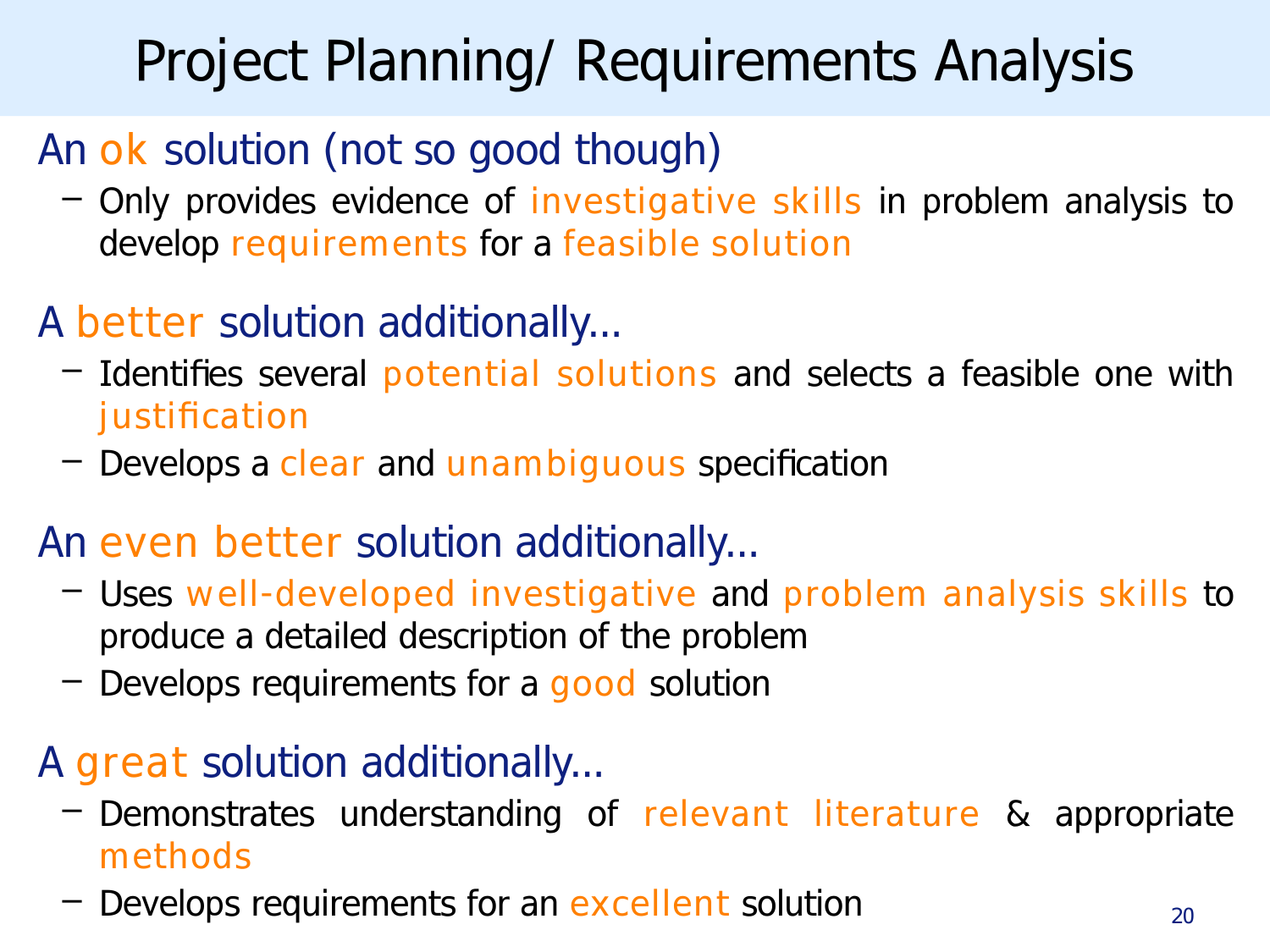

# Project Planning/ Requirements Analysis
An ok solution (not so good though)
Only provides evidence of investigative skills in problem analysis to develop requirements for a feasible solution
A better solution additionally…
Identifies several potential solutions and selects a feasible one with justification
Develops a clear and unambiguous specification
An even better solution additionally…
Uses well-developed investigative and problem analysis skills to produce a detailed description of the problem
Develops requirements for a good solution
A great solution additionally…
Demonstrates understanding of relevant literature & appropriate methods
Develops requirements for an excellent solution

20